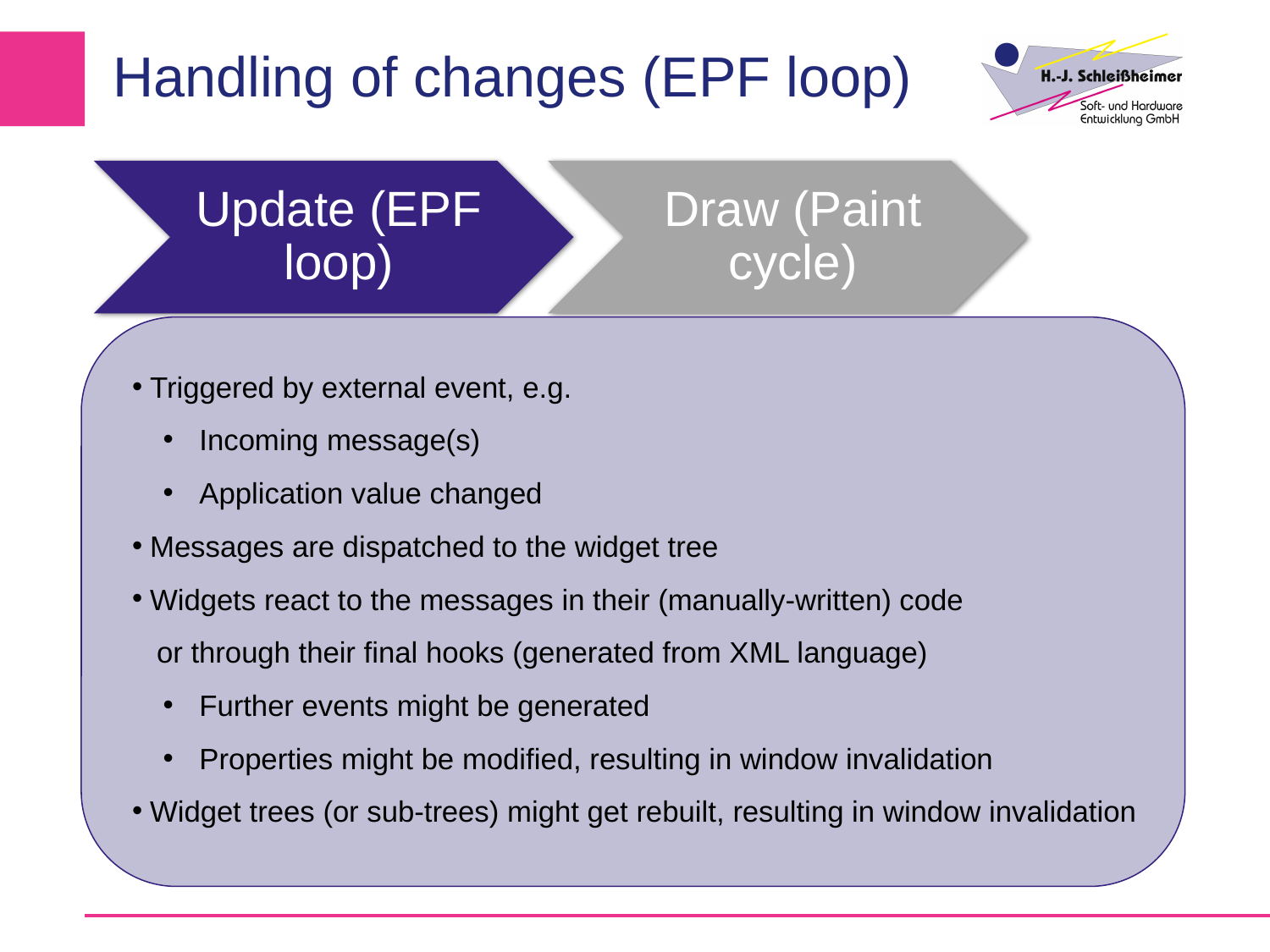

# Handling of changes (EPF loop)
Update (EPF loop)
Draw (Paint cycle)

 Triggered by external event, e.g.
 Incoming message(s)
 Application value changed
 Messages are dispatched to the widget tree
 Widgets react to the messages in their (manually-written) code
   or through their final hooks (generated from XML language)
 Further events might be generated
 Properties might be modified, resulting in window invalidation
 Widget trees (or sub-trees) might get rebuilt, resulting in window invalidation